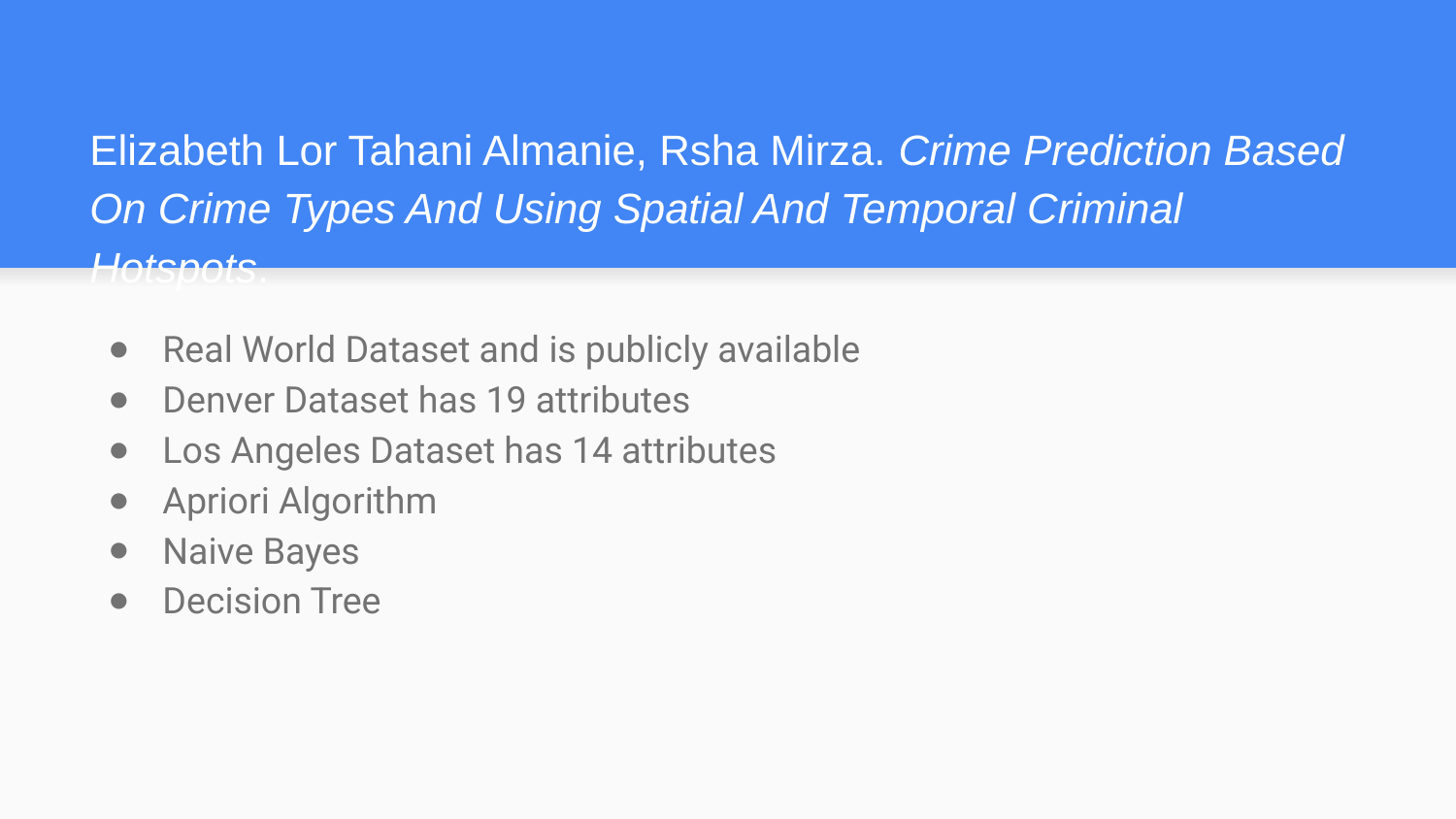

# Elizabeth Lor Tahani Almanie, Rsha Mirza. Crime Prediction Based On Crime Types And Using Spatial And Temporal Criminal Hotspots.
Real World Dataset and is publicly available
Denver Dataset has 19 attributes
Los Angeles Dataset has 14 attributes
Apriori Algorithm
Naive Bayes
Decision Tree